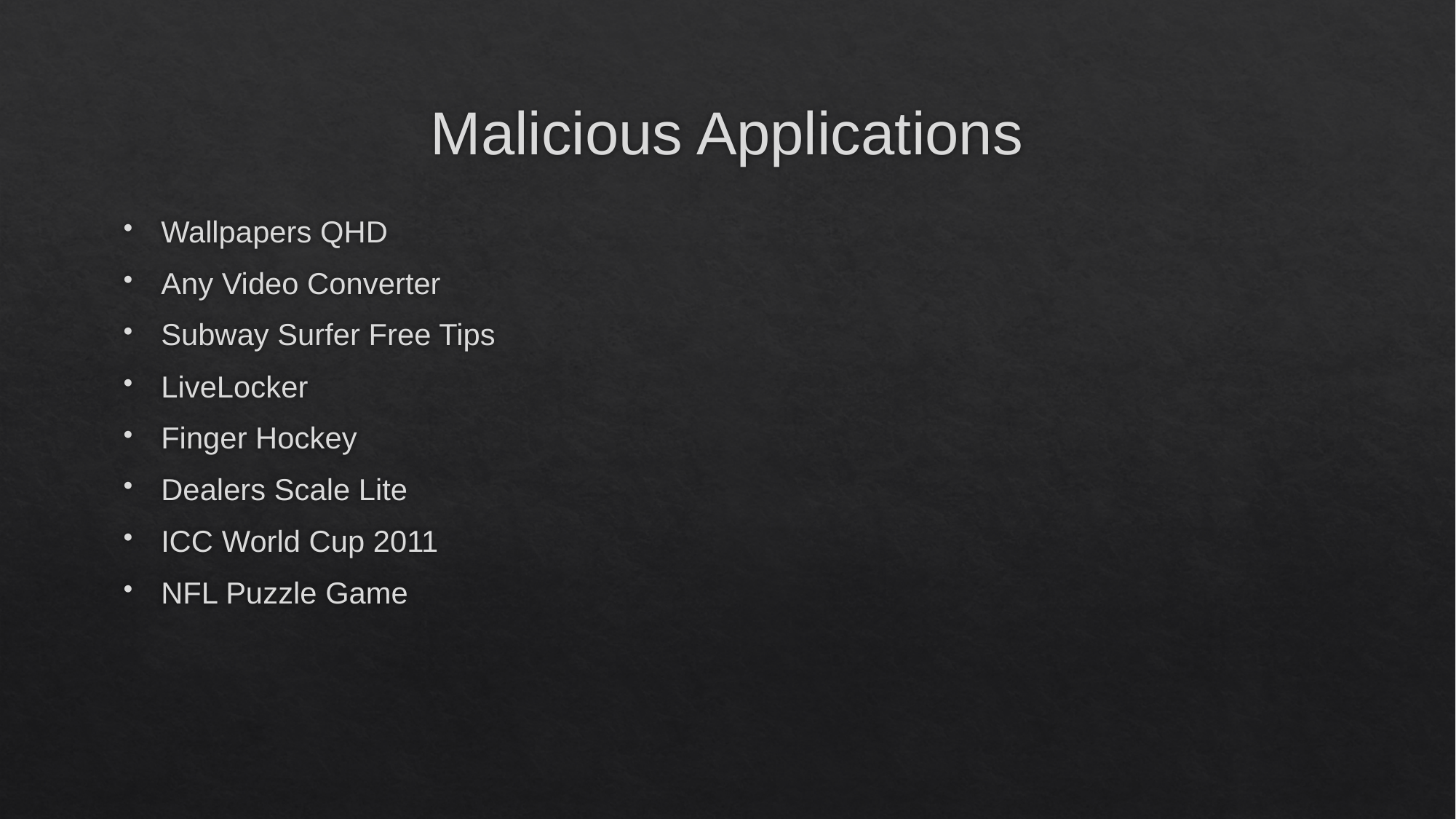

# Malicious Applications
Wallpapers QHD
Any Video Converter
Subway Surfer Free Tips
LiveLocker
Finger Hockey
Dealers Scale Lite
ICC World Cup 2011
NFL Puzzle Game